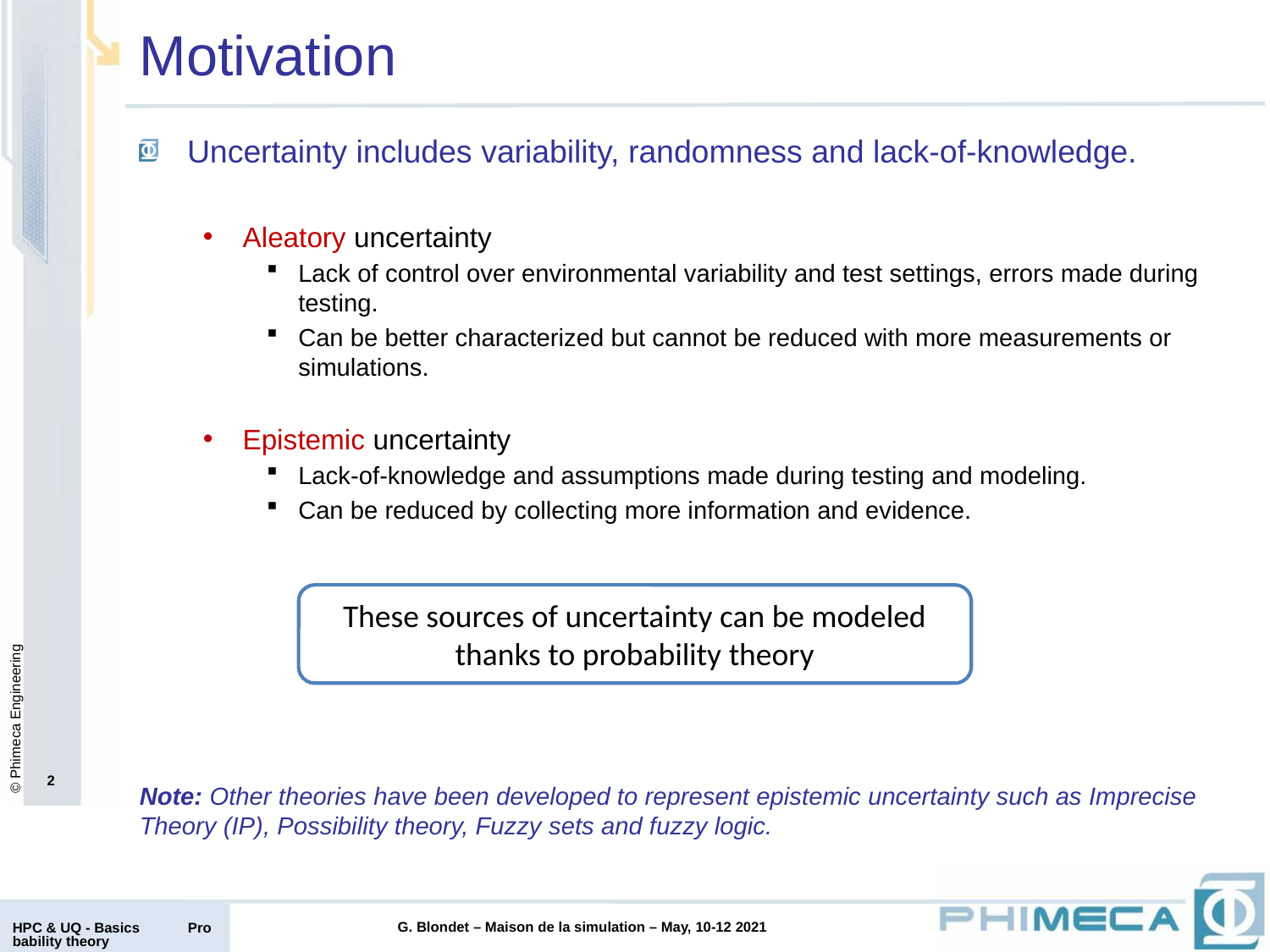

# Motivation
Uncertainty includes variability, randomness and lack-of-knowledge.

Aleatory uncertainty
Lack of control over environmental variability and test settings, errors made during testing.
Can be better characterized but cannot be reduced with more measurements or simulations.

Epistemic uncertainty
Lack-of-knowledge and assumptions made during testing and modeling.
Can be reduced by collecting more information and evidence.

Note: Other theories have been developed to represent epistemic uncertainty such as Imprecise Theory (IP), Possibility theory, Fuzzy sets and fuzzy logic.

These sources of uncertainty can be modeled thanks to probability theory
2
HPC & UQ - Basics            Probability theory
G. Blondet – Maison de la simulation – May, 10-12 2021